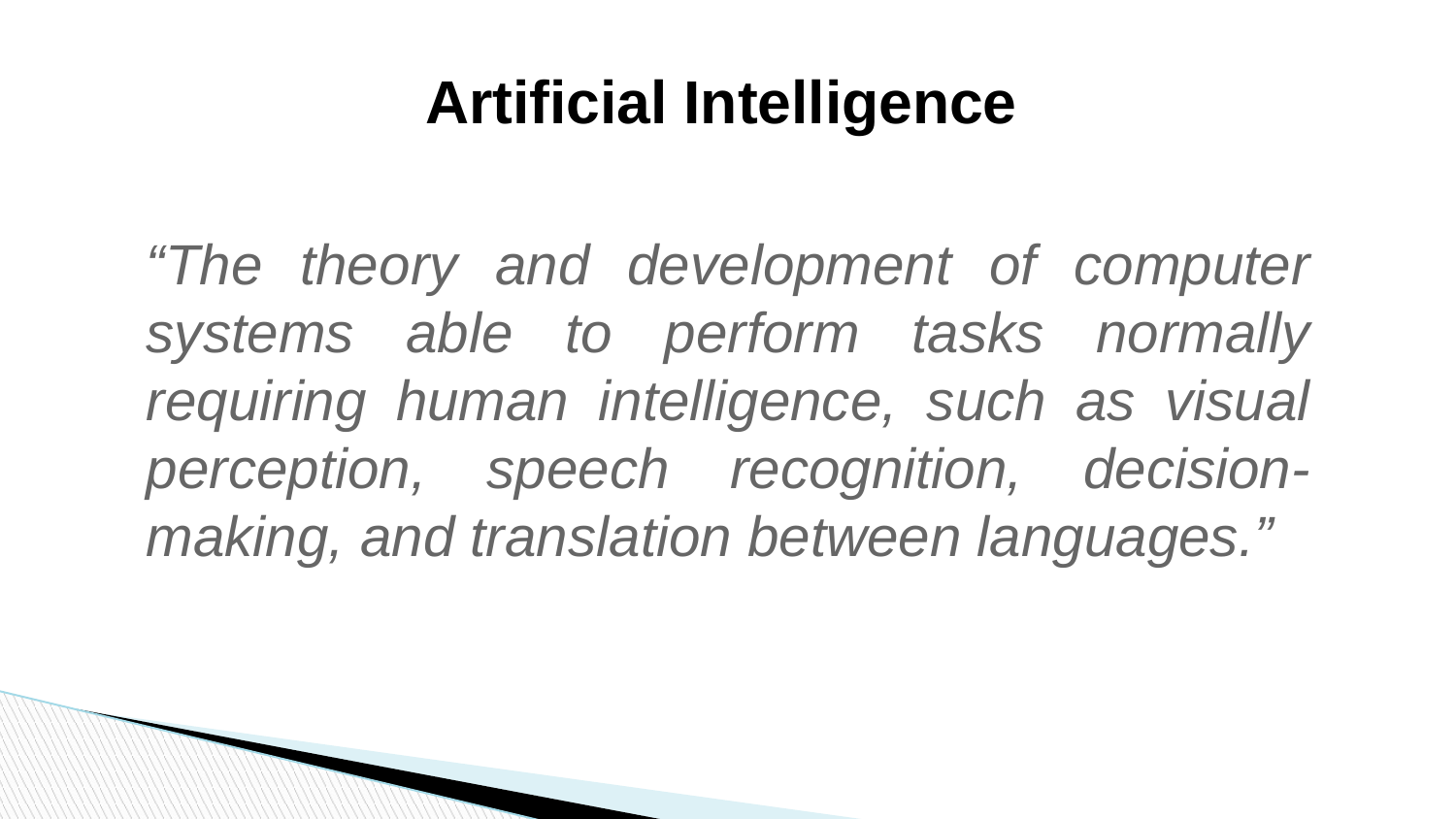

# Artificial Intelligence

“The theory and development of computer systems able to perform tasks normally requiring human intelligence, such as visual perception, speech recognition, decision-making, and translation between languages.”